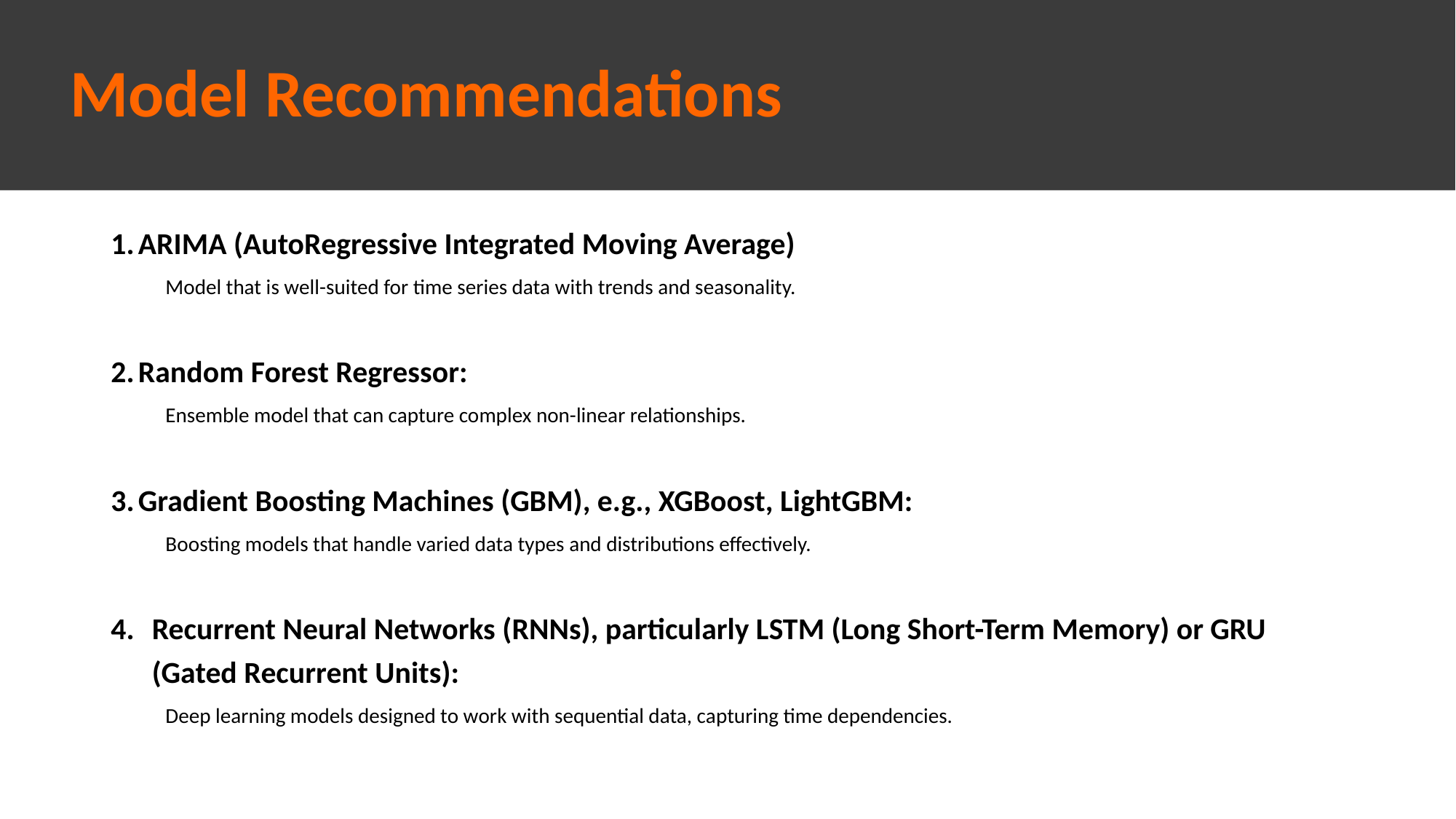

# Model Recommendations
ARIMA (AutoRegressive Integrated Moving Average)
Model that is well-suited for time series data with trends and seasonality.

Random Forest Regressor:
Ensemble model that can capture complex non-linear relationships.

Gradient Boosting Machines (GBM), e.g., XGBoost, LightGBM:
Boosting models that handle varied data types and distributions effectively.

Recurrent Neural Networks (RNNs), particularly LSTM (Long Short-Term Memory) or GRU (Gated Recurrent Units):
Deep learning models designed to work with sequential data, capturing time dependencies.